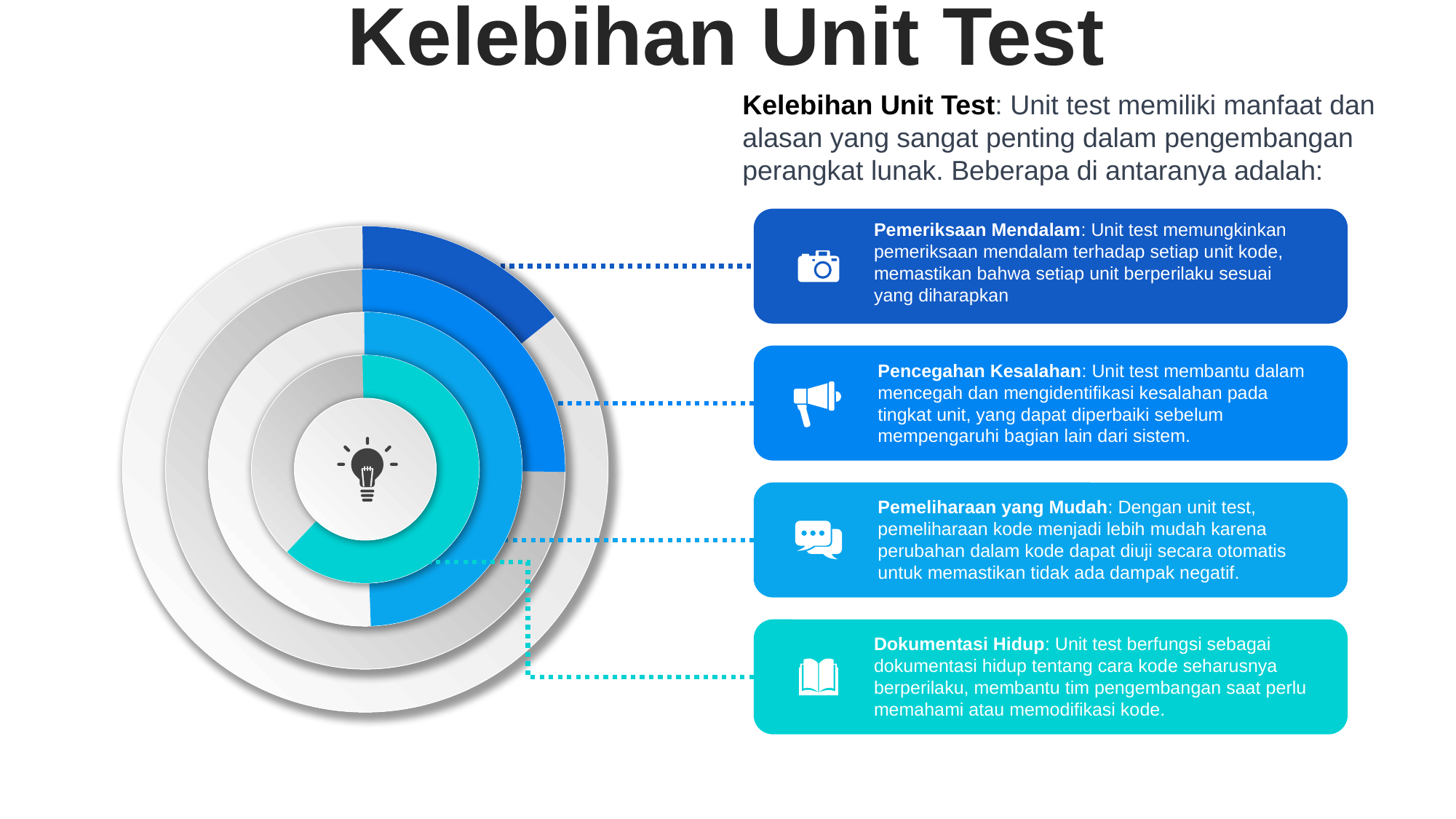

Kelebihan Unit Test
Kelebihan Unit Test: Unit test memiliki manfaat dan alasan yang sangat penting dalam pengembangan perangkat lunak. Beberapa di antaranya adalah:

Pemeriksaan Mendalam: Unit test memungkinkan pemeriksaan mendalam terhadap setiap unit kode, memastikan bahwa setiap unit berperilaku sesuai yang diharapkan

Pencegahan Kesalahan: Unit test membantu dalam mencegah dan mengidentifikasi kesalahan pada tingkat unit, yang dapat diperbaiki sebelum mempengaruhi bagian lain dari sistem.

Pemeliharaan yang Mudah: Dengan unit test, pemeliharaan kode menjadi lebih mudah karena perubahan dalam kode dapat diuji secara otomatis untuk memastikan tidak ada dampak negatif.

Dokumentasi Hidup: Unit test berfungsi sebagai dokumentasi hidup tentang cara kode seharusnya berperilaku, membantu tim pengembangan saat perlu memahami atau memodifikasi kode.